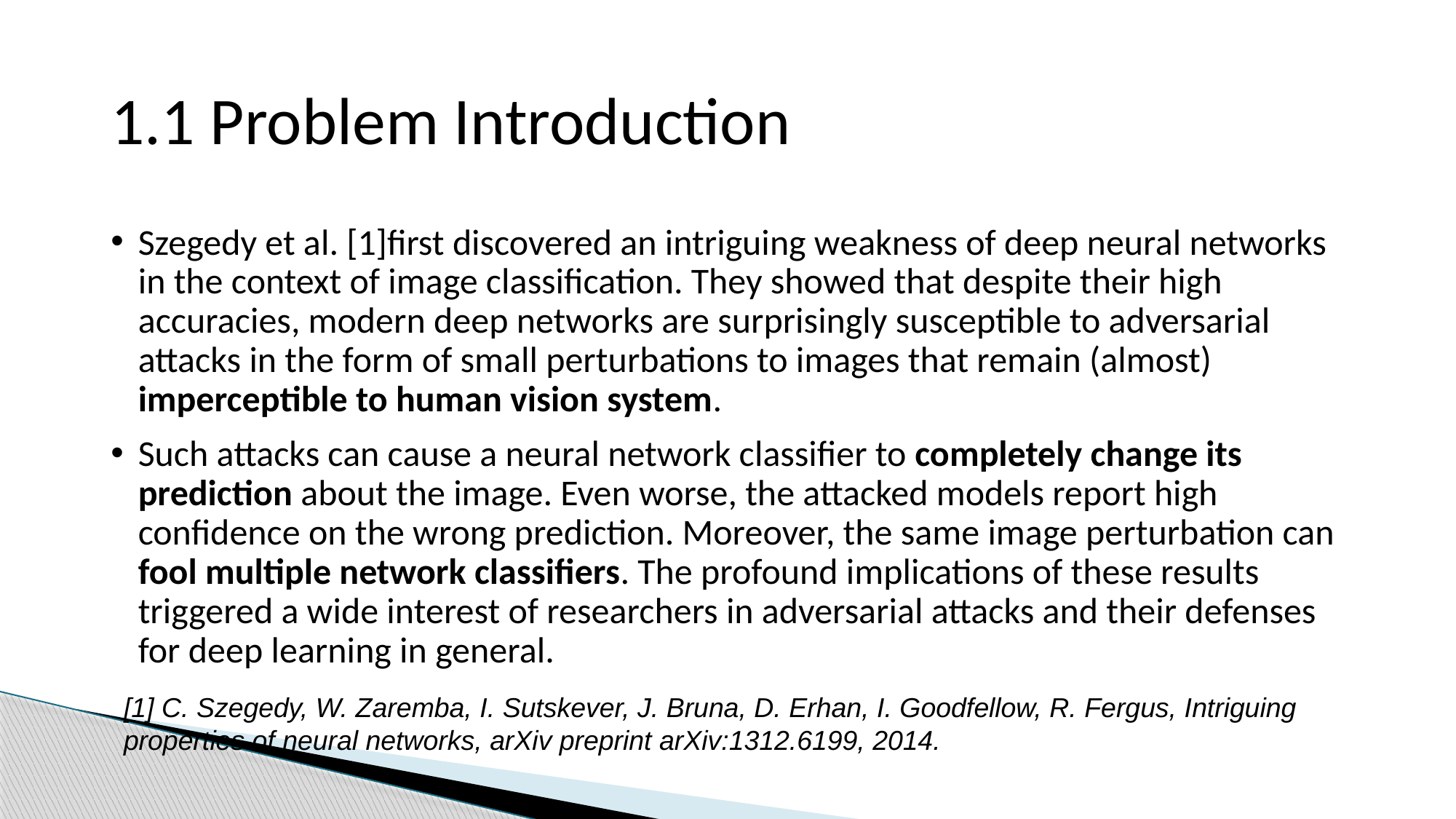

1.1 Problem Introduction
Szegedy et al. [1]first discovered an intriguing weakness of deep neural networks in the context of image classification. They showed that despite their high accuracies, modern deep networks are surprisingly susceptible to adversarial attacks in the form of small perturbations to images that remain (almost) imperceptible to human vision system.
Such attacks can cause a neural network classifier to completely change its prediction about the image. Even worse, the attacked models report high confidence on the wrong prediction. Moreover, the same image perturbation can fool multiple network classifiers. The profound implications of these results triggered a wide interest of researchers in adversarial attacks and their defenses for deep learning in general.
[1] C. Szegedy, W. Zaremba, I. Sutskever, J. Bruna, D. Erhan, I. Goodfellow, R. Fergus, Intriguing properties of neural networks, arXiv preprint arXiv:1312.6199, 2014.